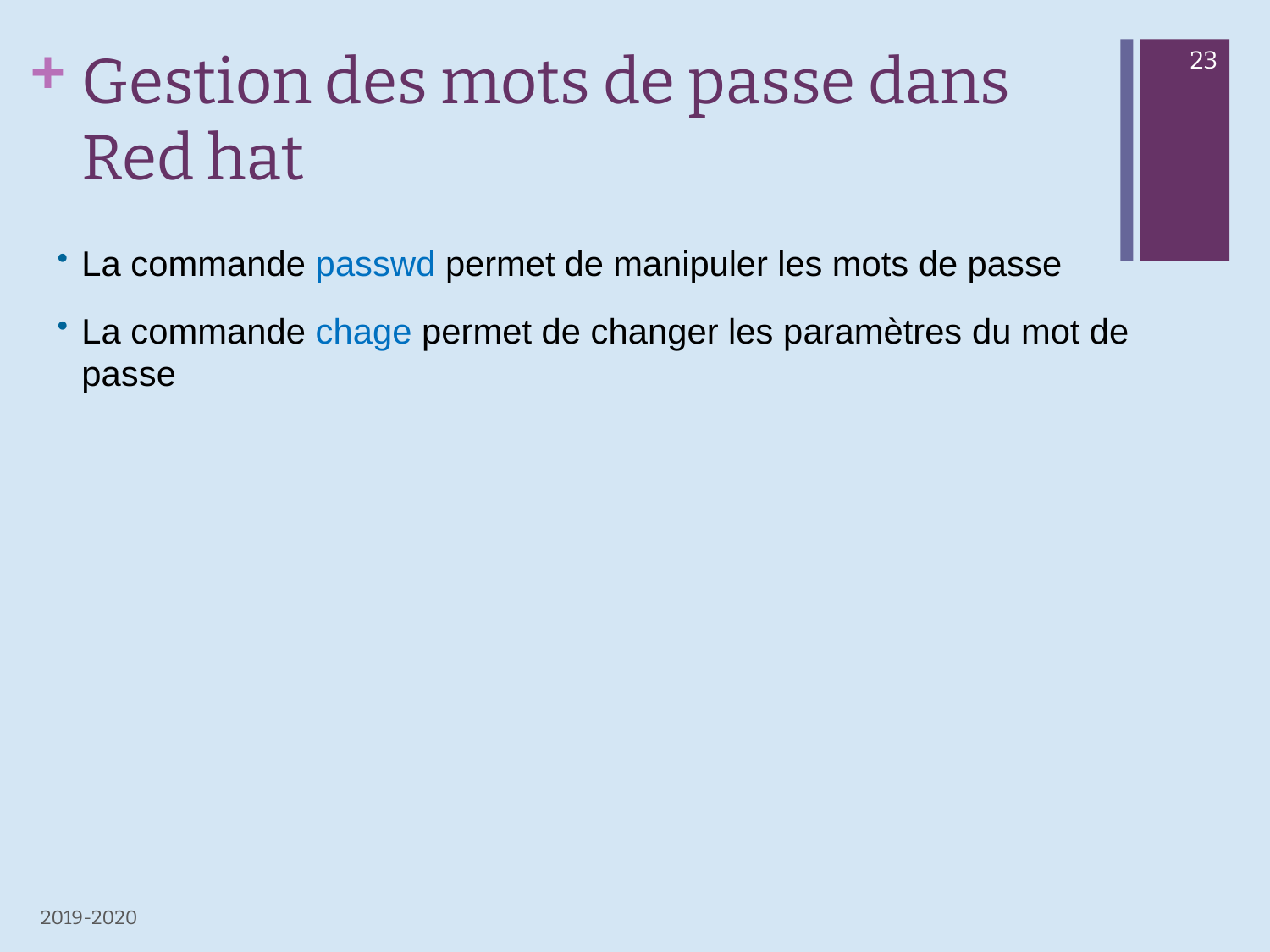

# Gestion des mots de passe dans Red hat
23
La commande passwd permet de manipuler les mots de passe
La commande chage permet de changer les paramètres du mot de passe
2019-2020